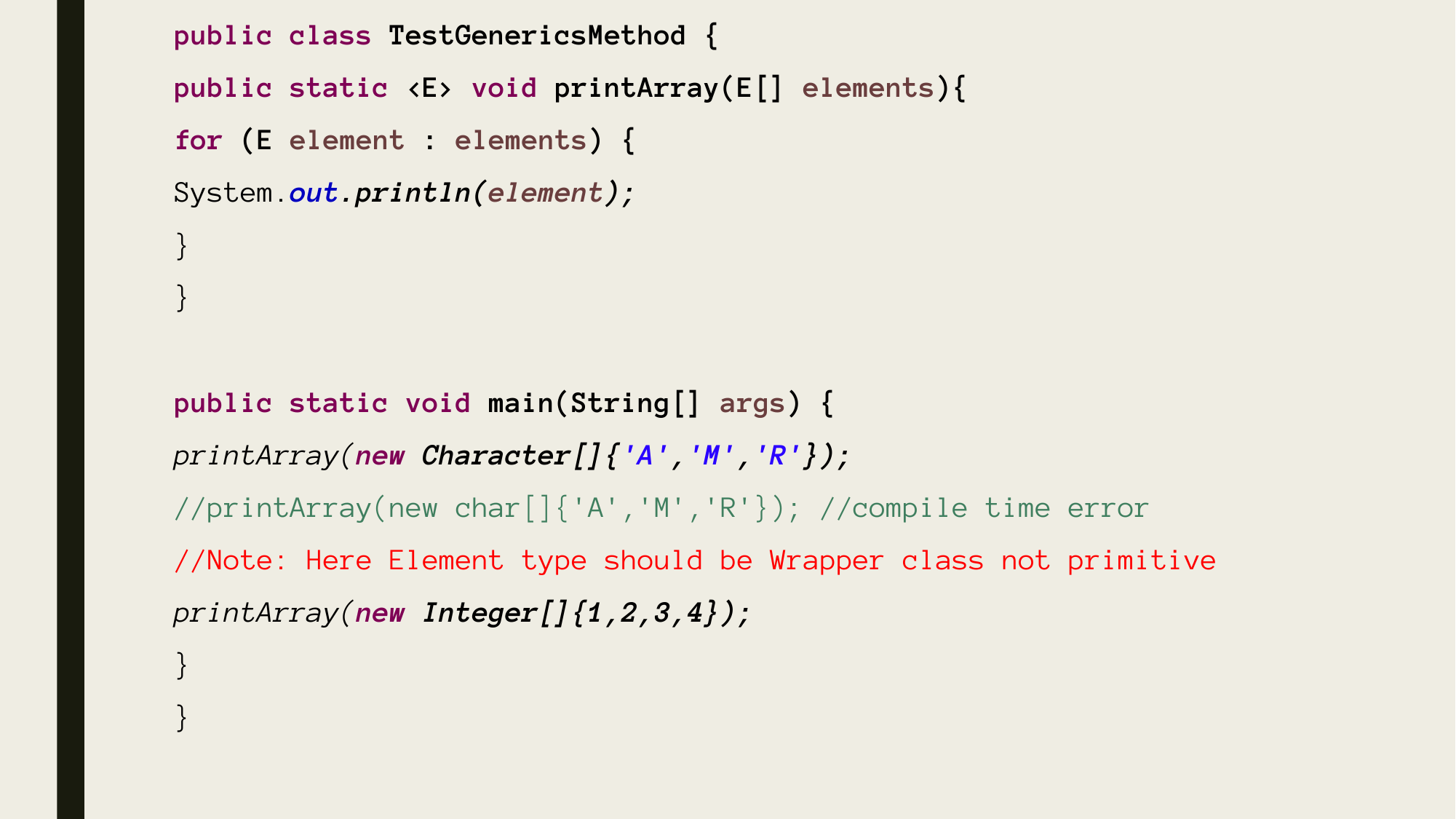

public class TestGenericsMethod {
public static <E> void printArray(E[] elements){
for (E element : elements) {
System.out.println(element);
}
}

public static void main(String[] args) {
printArray(new Character[]{'A','M','R'});
//printArray(new char[]{'A','M','R'}); //compile time error
//Note: Here Element type should be Wrapper class not primitive
printArray(new Integer[]{1,2,3,4});
}
}